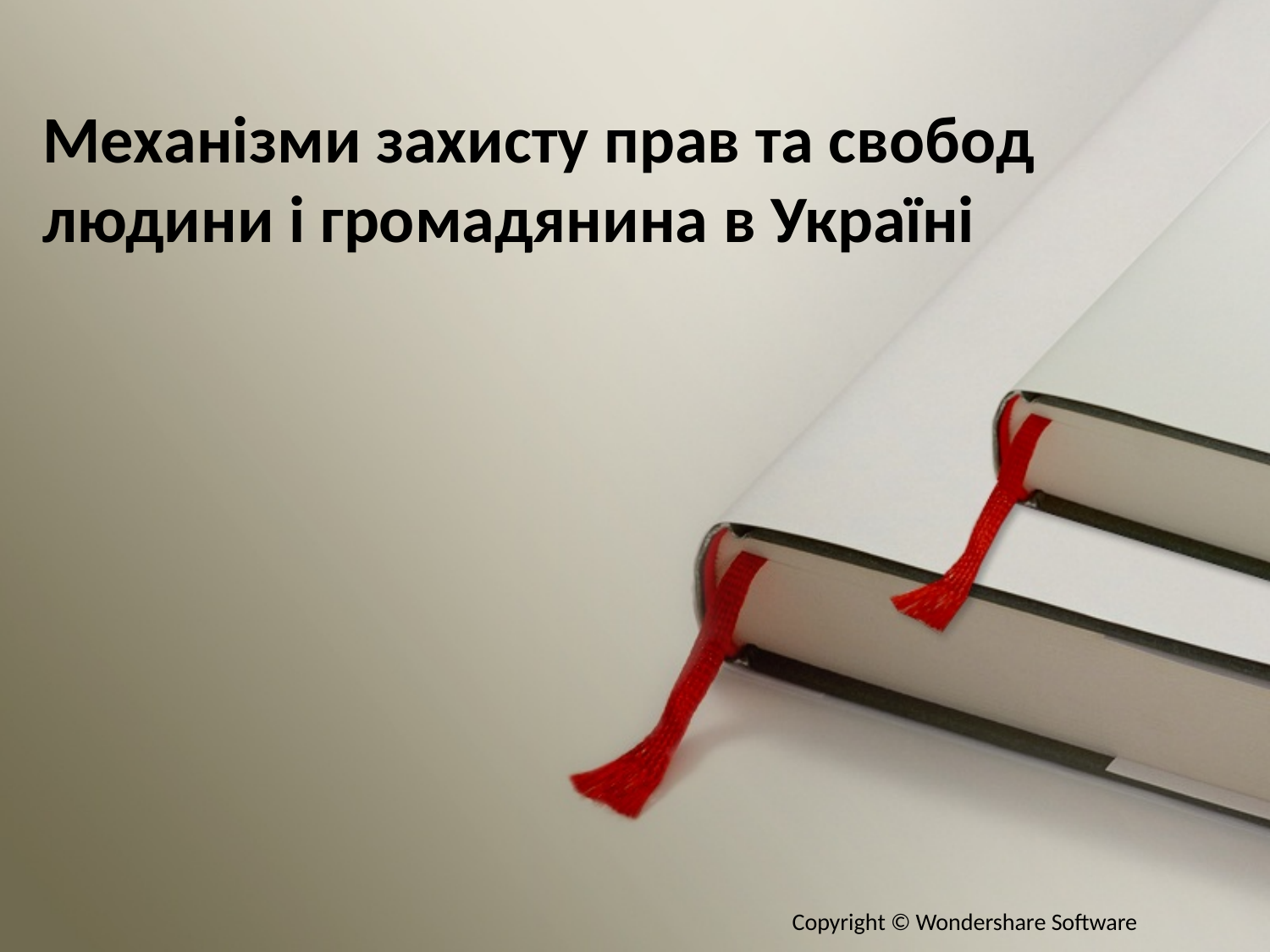

# Механізми захисту прав та свобод людини і громадянина в Україні